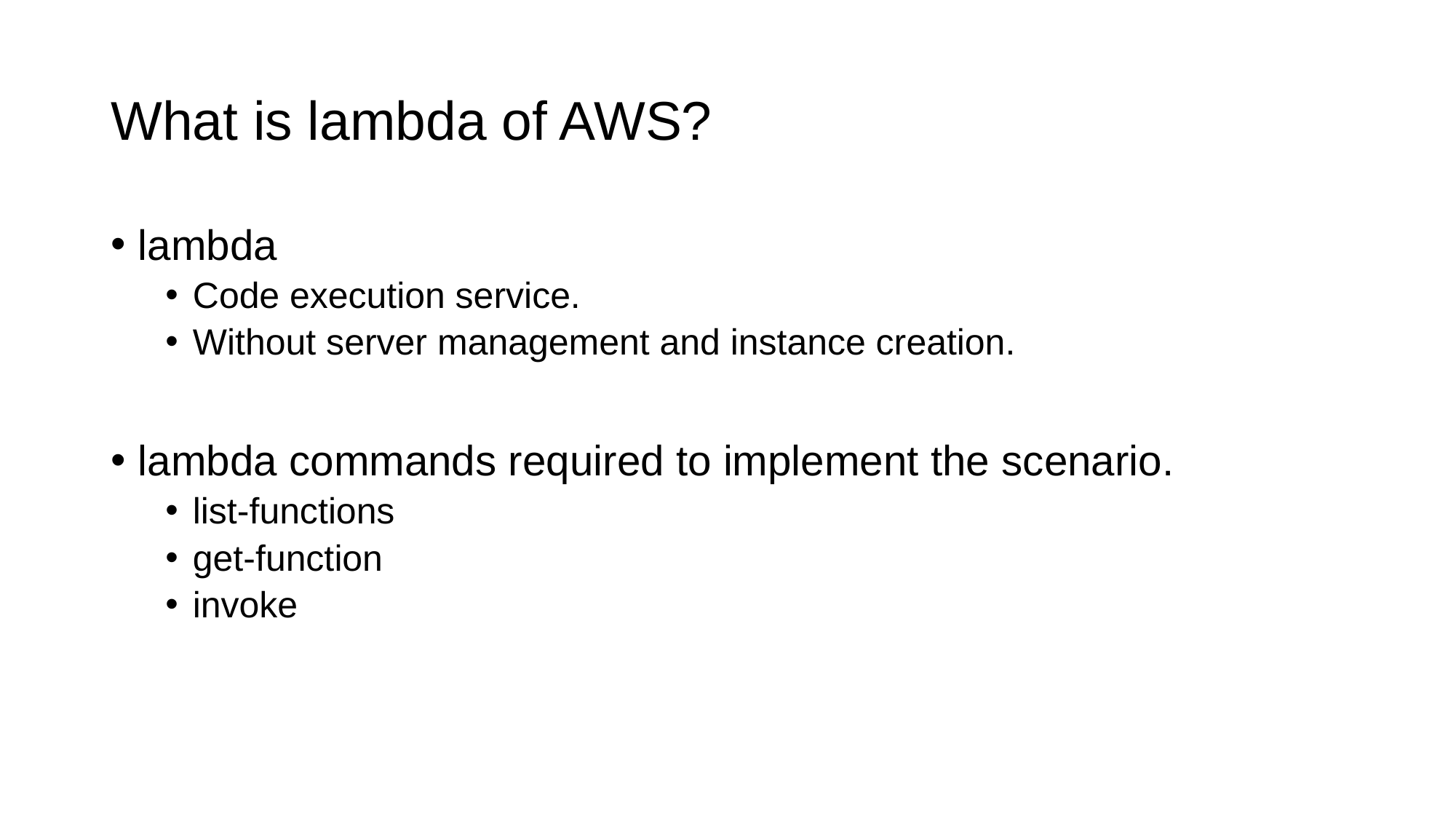

# What is lambda of AWS?
lambda
Code execution service.
Without server management and instance creation.

lambda commands required to implement the scenario.
list-functions
get-function
invoke